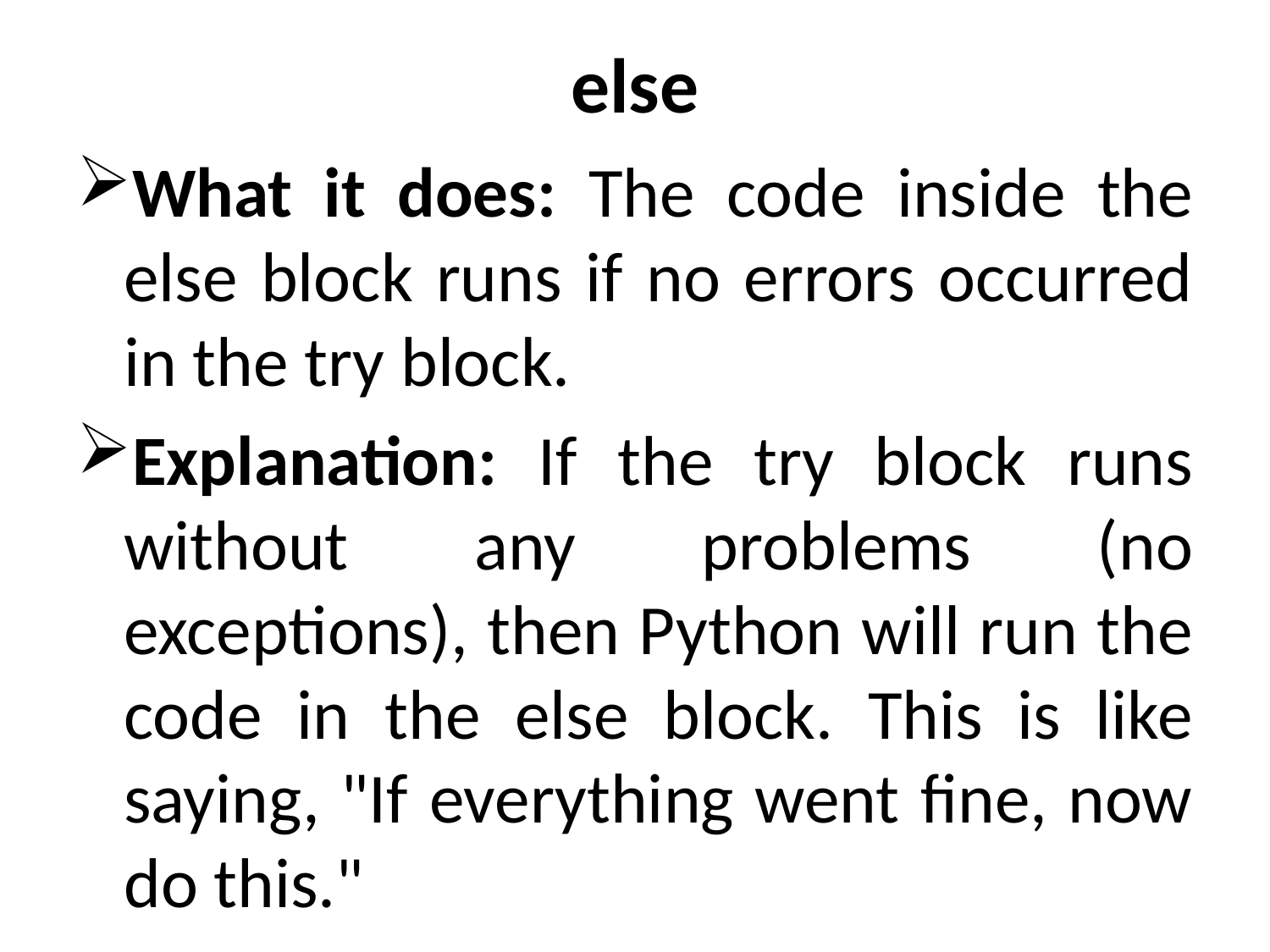

# else
What it does: The code inside the else block runs if no errors occurred in the try block.
Explanation: If the try block runs without any problems (no exceptions), then Python will run the code in the else block. This is like saying, "If everything went fine, now do this."